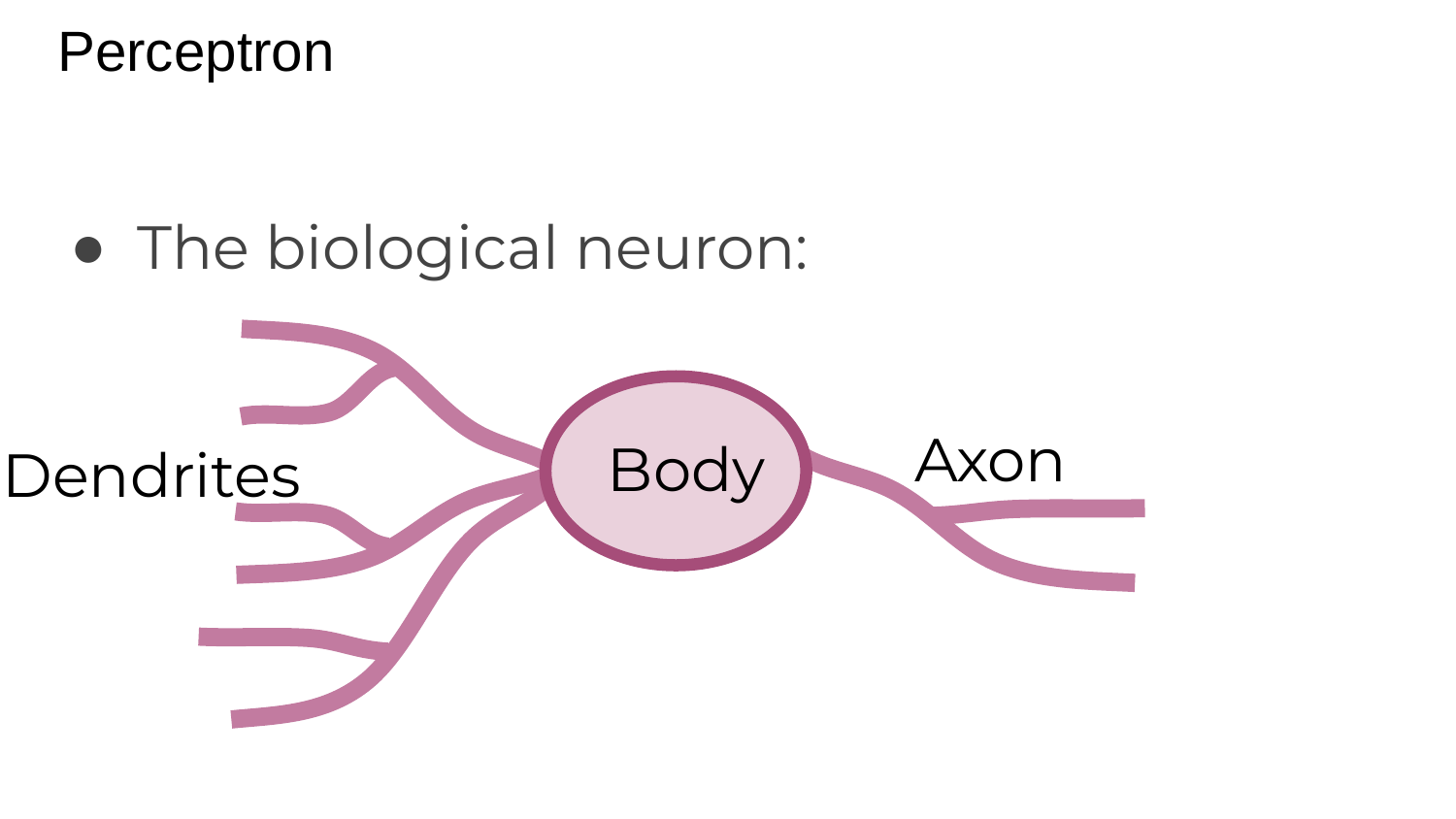

Perceptron
The biological neuron:

Axon
Body
Dendrites